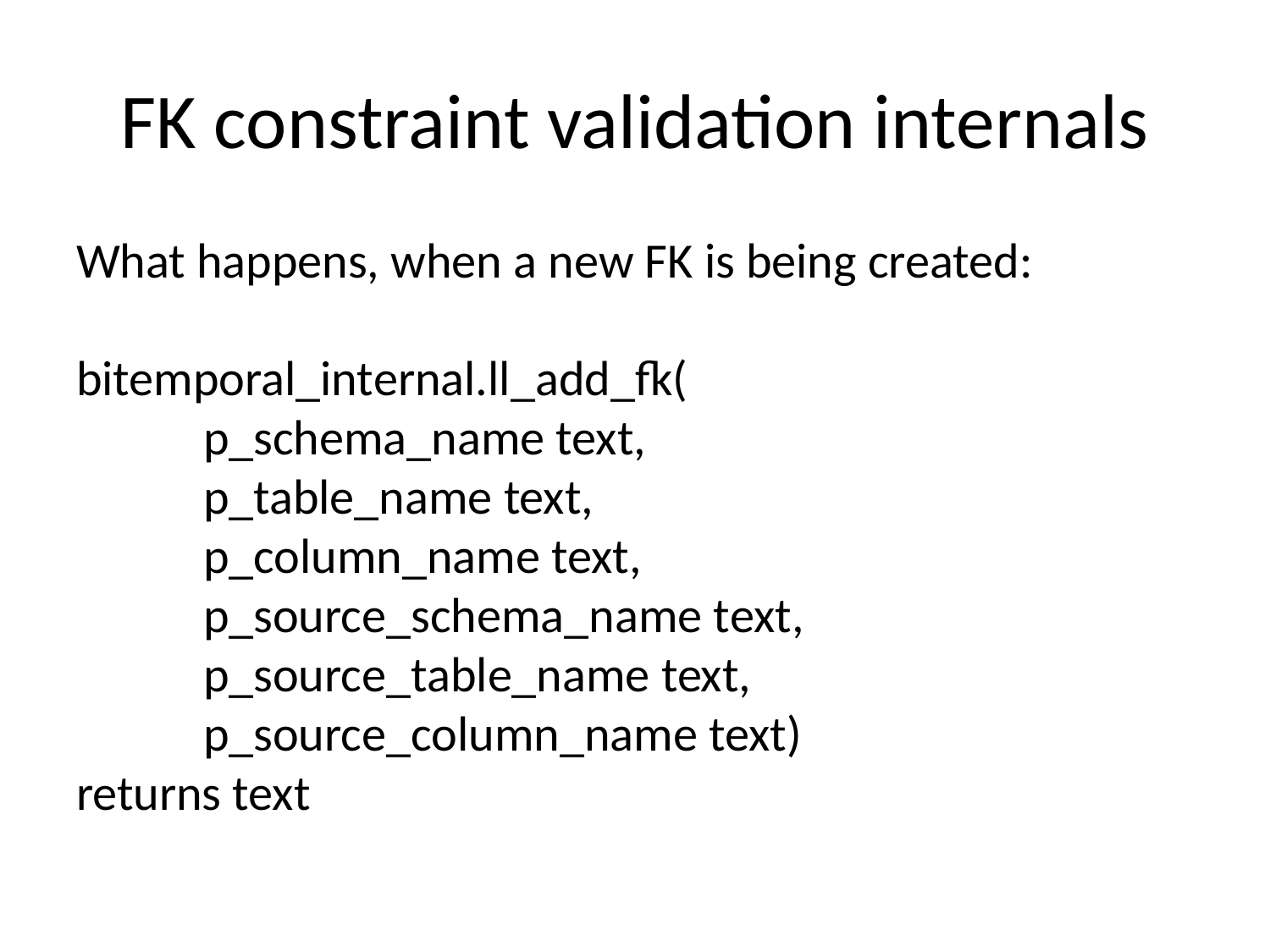

# FK constraint validation internals
What happens, when a new FK is being created:

bitemporal_internal.ll_add_fk(
	p_schema_name text,
	p_table_name text,
	p_column_name text,
	p_source_schema_name text,
	p_source_table_name text,
	p_source_column_name text)
returns text